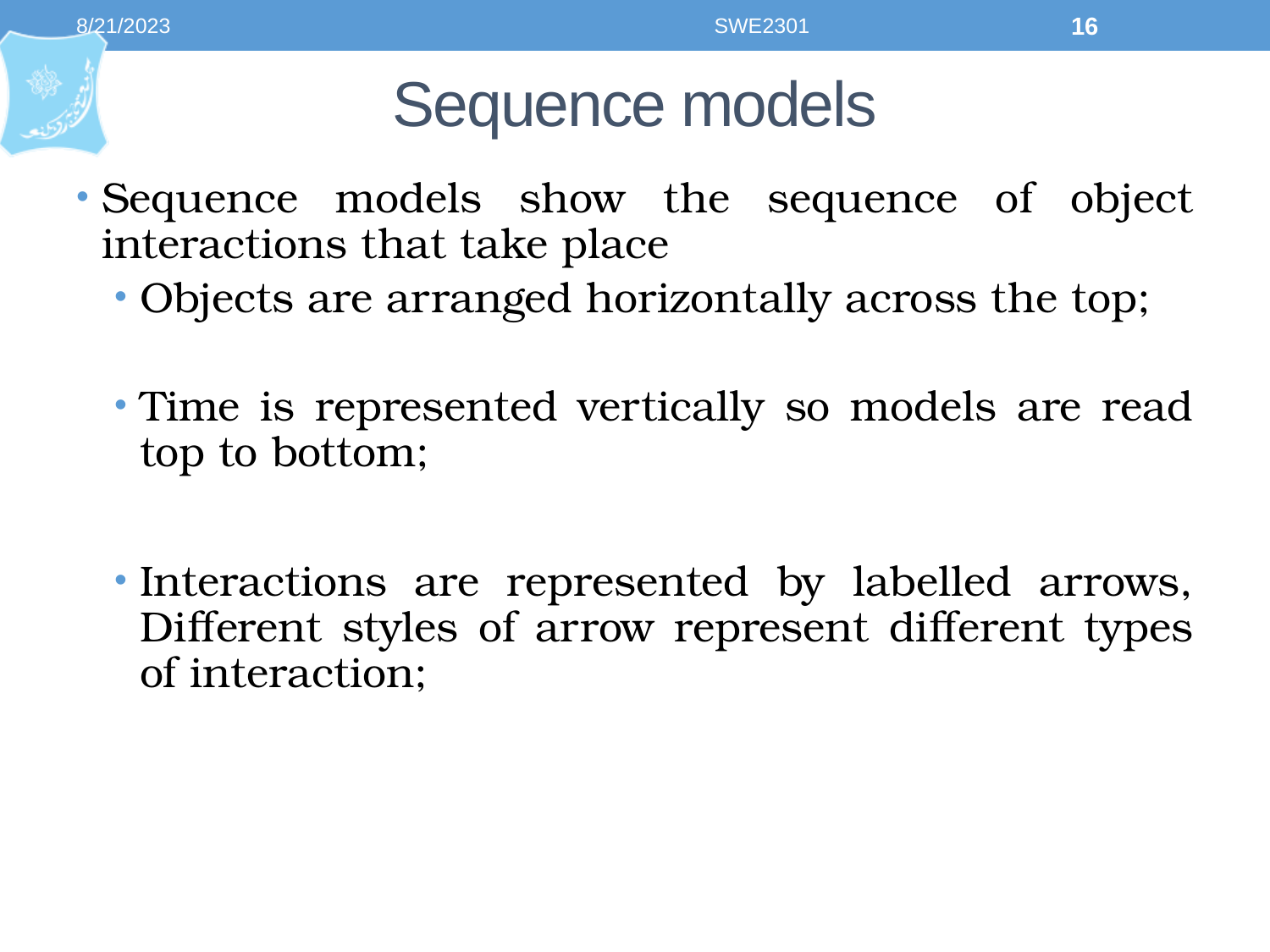

8/21/2023
SWE2301
16
# Sequence models
Sequence models show the sequence of object interactions that take place
Objects are arranged horizontally across the top;

Time is represented vertically so models are read top to bottom;

Interactions are represented by labelled arrows, Different styles of arrow represent different types of interaction;